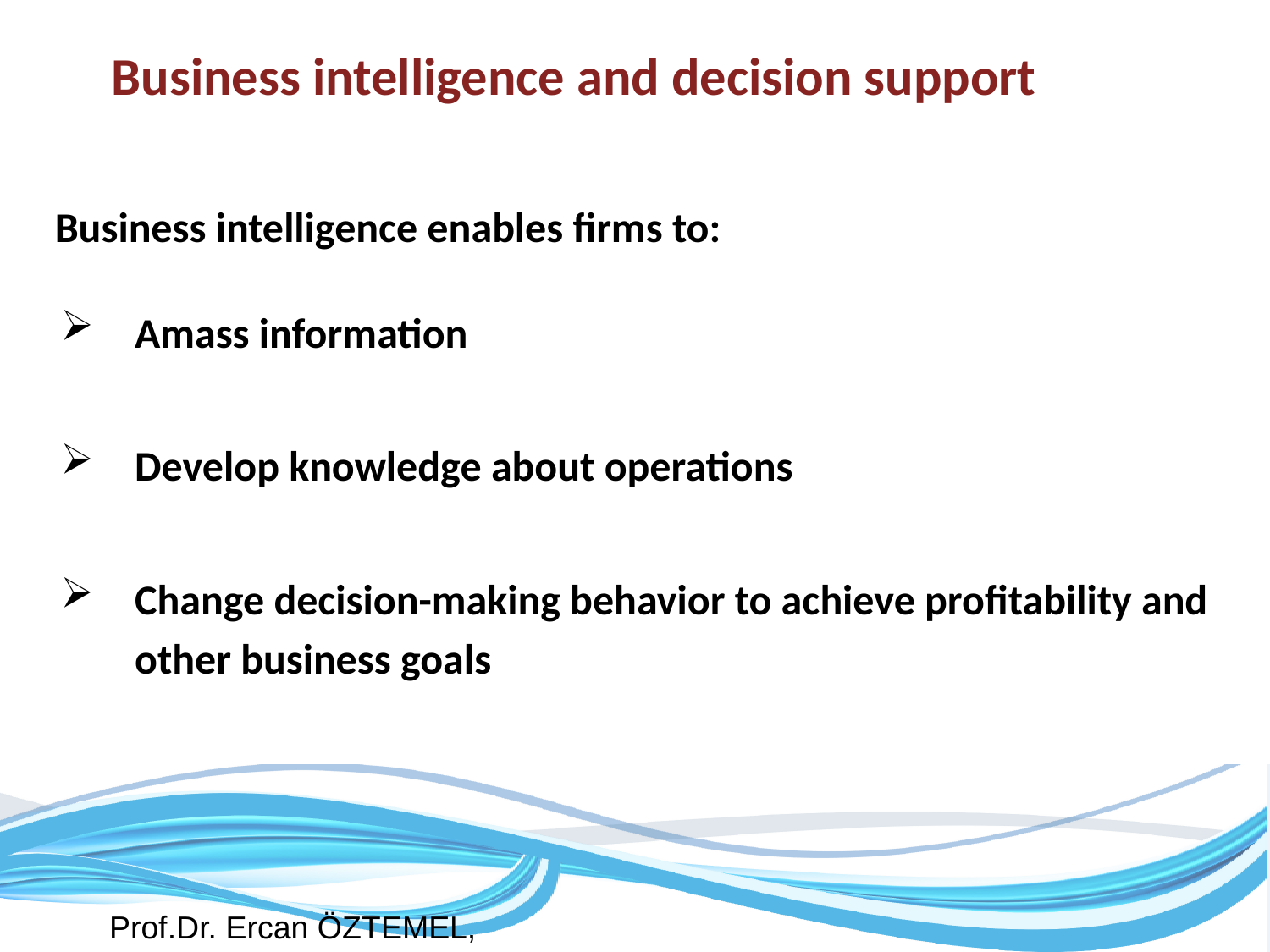

Business intelligence and decision support
Business intelligence enables firms to:
Amass information

Develop knowledge about operations

Change decision-making behavior to achieve profitability and other business goals